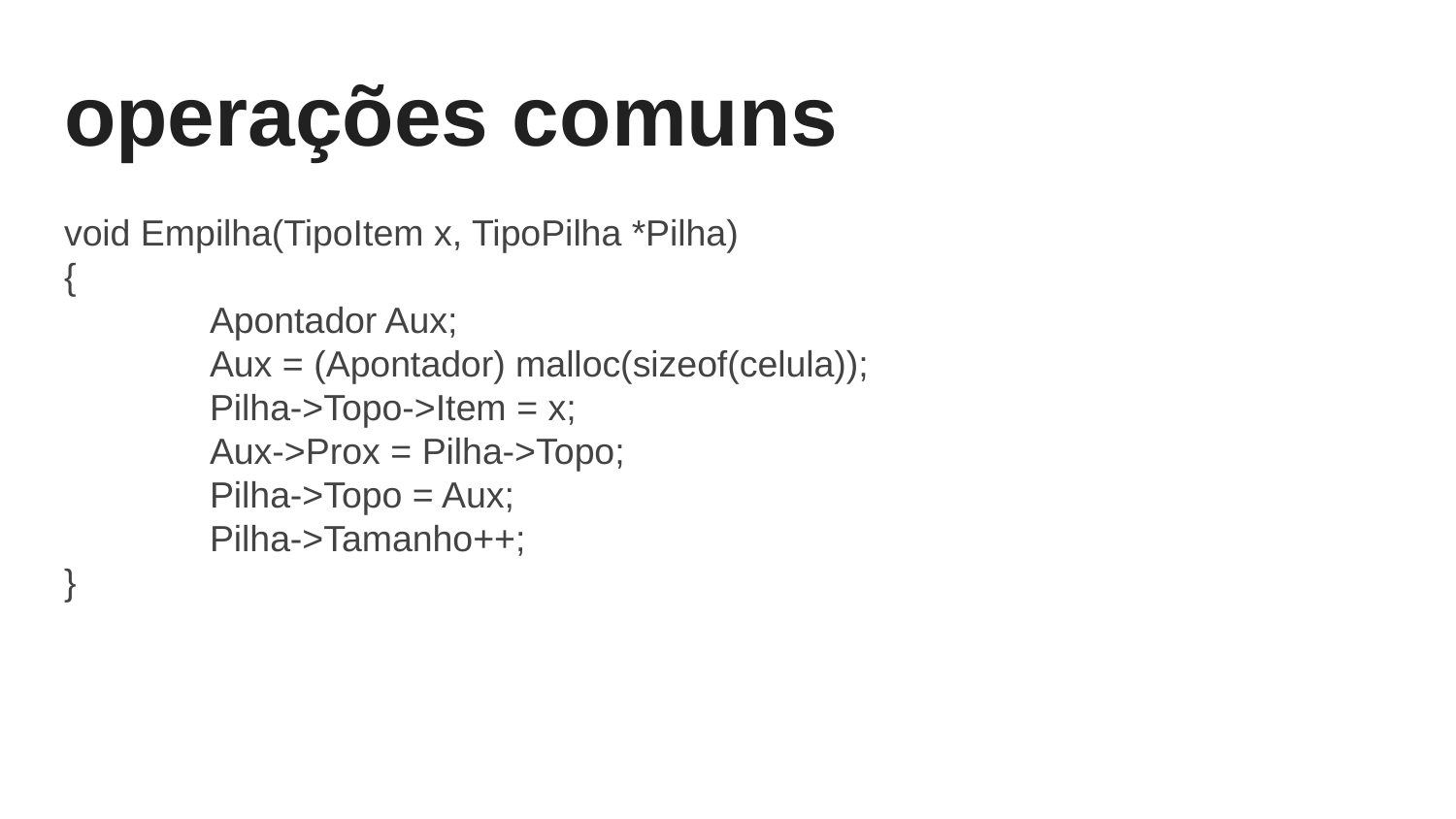

# operações comuns
void Empilha(TipoItem x, TipoPilha *Pilha)
{
	Apontador Aux;
	Aux = (Apontador) malloc(sizeof(celula));
	Pilha->Topo->Item = x;
	Aux->Prox = Pilha->Topo;
	Pilha->Topo = Aux;
	Pilha->Tamanho++;
}